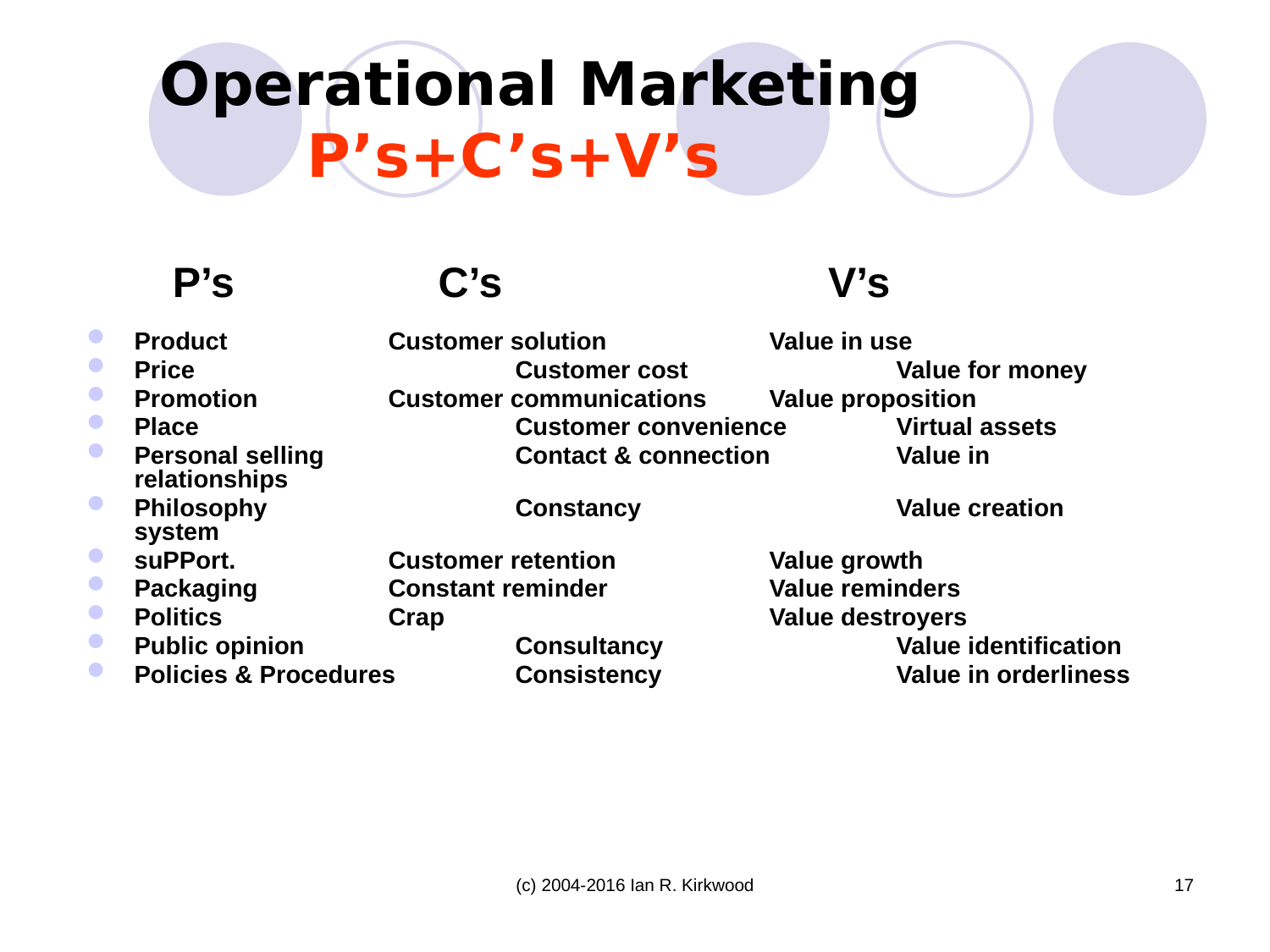

# Operational Marketing P’s+C’s+V’s
           P’s	               C’s			     V’s

Product		Customer solution		Value in use
Price			Customer cost		Value for money
Promotion		Customer communications 	Value proposition
Place			Customer convenience	Virtual assets
Personal selling		Contact & connection	Value in relationships
Philosophy		Constancy			Value creation system
suPPort.  		Customer retention		Value growth
Packaging		Constant reminder		Value reminders
Politics		Crap			Value destroyers
Public opinion		Consultancy		Value identification
Policies & Procedures 	Consistency		Value in orderliness
(c) 2004-2016 Ian R. Kirkwood
17